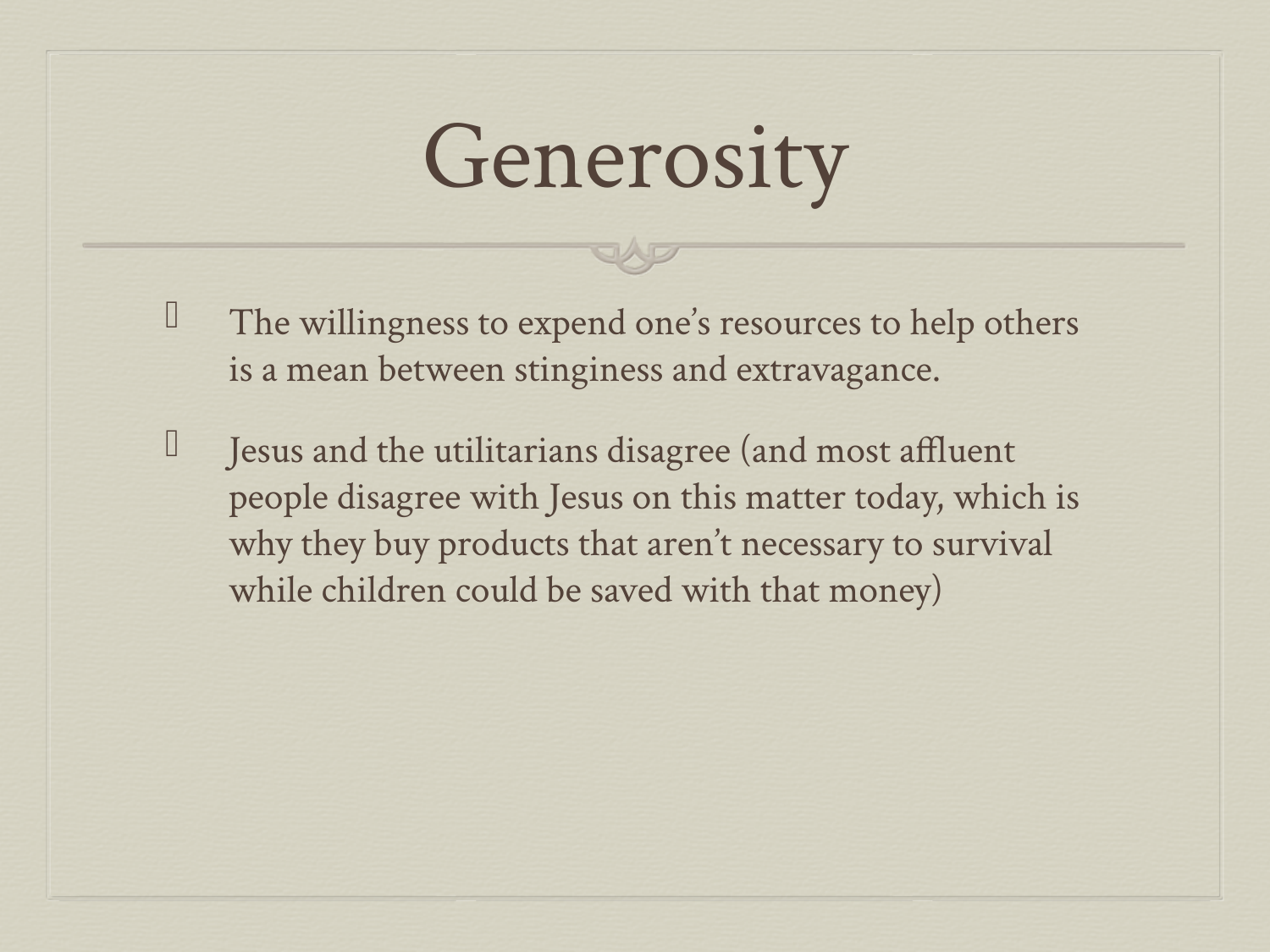

# Generosity
The willingness to expend one’s resources to help others is a mean between stinginess and extravagance.
Jesus and the utilitarians disagree (and most affluent people disagree with Jesus on this matter today, which is why they buy products that aren’t necessary to survival while children could be saved with that money)